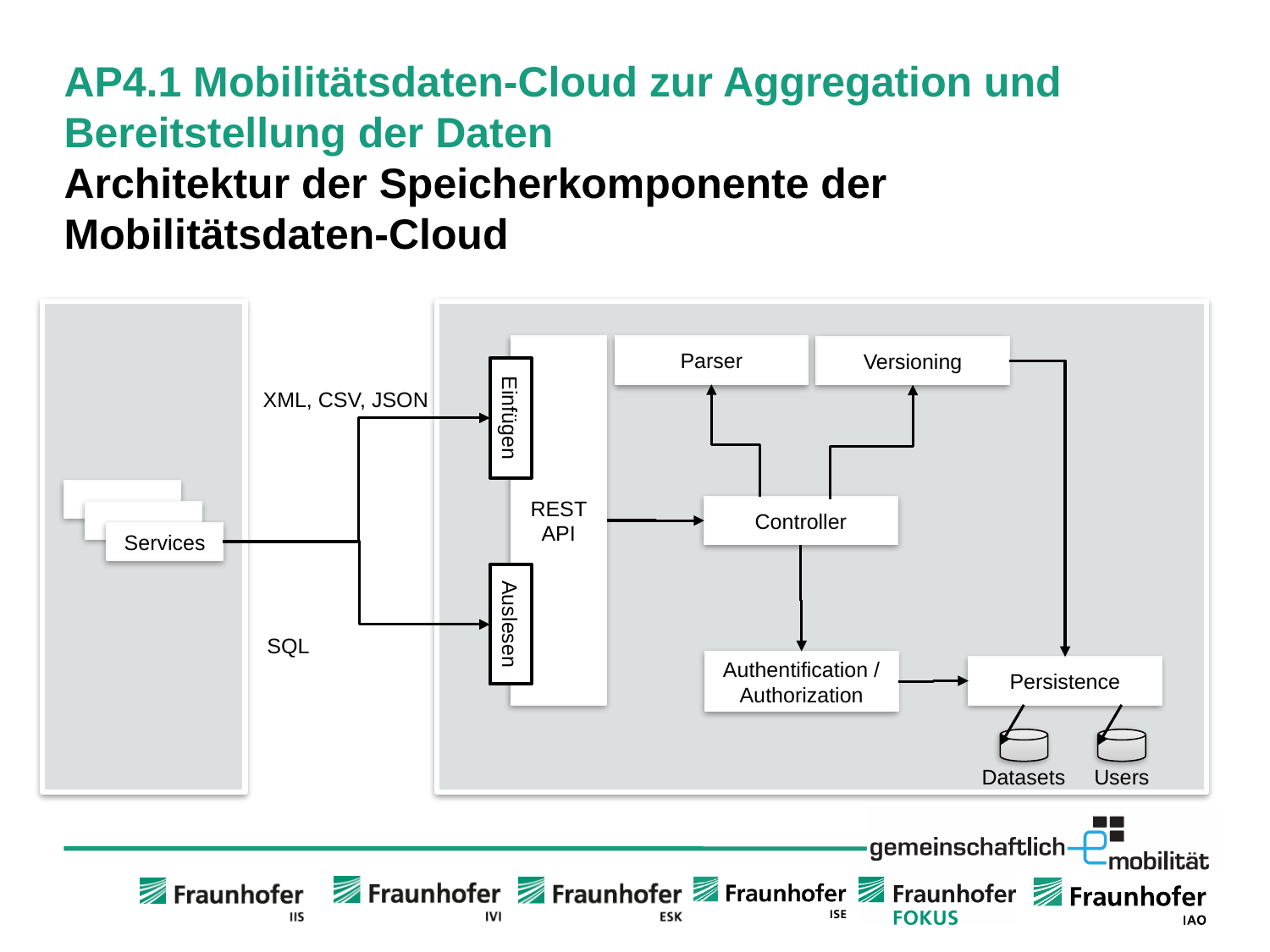

# AP4.1 Mobilitätsdaten-Cloud zur Aggregation und Bereitstellung der Daten Architektur der Speicherkomponente der Mobilitätsdaten-Cloud

REST
API
Parser
Versioning
Einfügen
XML, CSV, JSON

Services
Controller
Auslesen
SQL
Authentification /
Authorization
Persistence

Datasets
Users